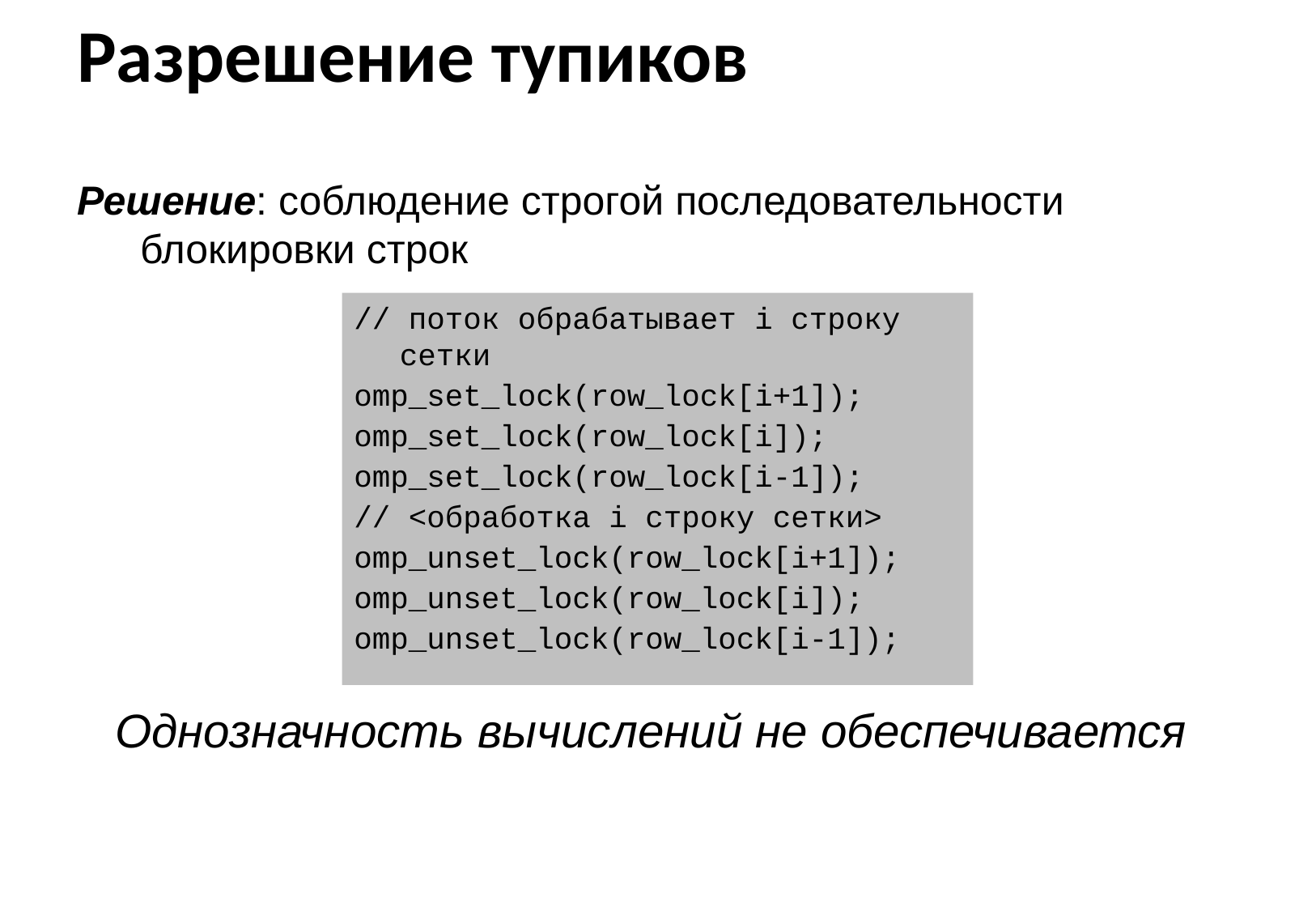

# Разрешение тупиков
Решение: соблюдение строгой последовательности блокировки строк
// поток обрабатывает i строку сетки
omp_set_lock(row_lock[i+1]);
omp_set_lock(row_lock[i]);
omp_set_lock(row_lock[i-1]);
// <обработка i строку сетки>
omp_unset_lock(row_lock[i+1]);
omp_unset_lock(row_lock[i]);
omp_unset_lock(row_lock[i-1]);
Однозначность вычислений не обеспечивается